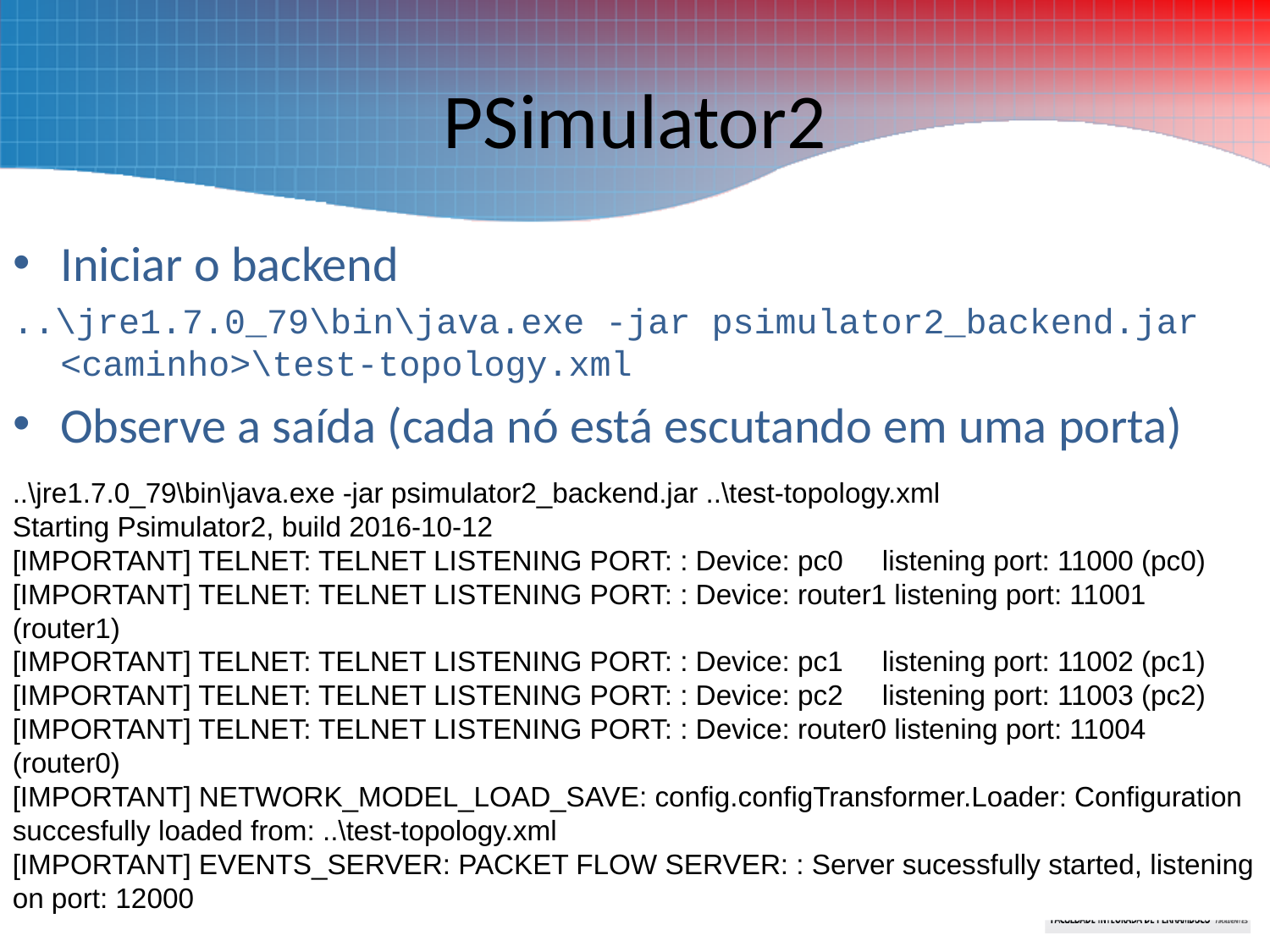

# PSimulator2
Iniciar o backend
..\jre1.7.0_79\bin\java.exe -jar psimulator2_backend.jar <caminho>\test-topology.xml
Observe a saída (cada nó está escutando em uma porta)
..\jre1.7.0_79\bin\java.exe -jar psimulator2_backend.jar ..\test-topology.xml
Starting Psimulator2, build 2016-10-12
[IMPORTANT] TELNET: TELNET LISTENING PORT: : Device: pc0     listening port: 11000 (pc0)
[IMPORTANT] TELNET: TELNET LISTENING PORT: : Device: router1 listening port: 11001 (router1)
[IMPORTANT] TELNET: TELNET LISTENING PORT: : Device: pc1     listening port: 11002 (pc1)
[IMPORTANT] TELNET: TELNET LISTENING PORT: : Device: pc2     listening port: 11003 (pc2)
[IMPORTANT] TELNET: TELNET LISTENING PORT: : Device: router0 listening port: 11004 (router0)
[IMPORTANT] NETWORK_MODEL_LOAD_SAVE: config.configTransformer.Loader: Configuration succesfully loaded from: ..\test-topology.xml
[IMPORTANT] EVENTS_SERVER: PACKET FLOW SERVER: : Server sucessfully started, listening on port: 12000